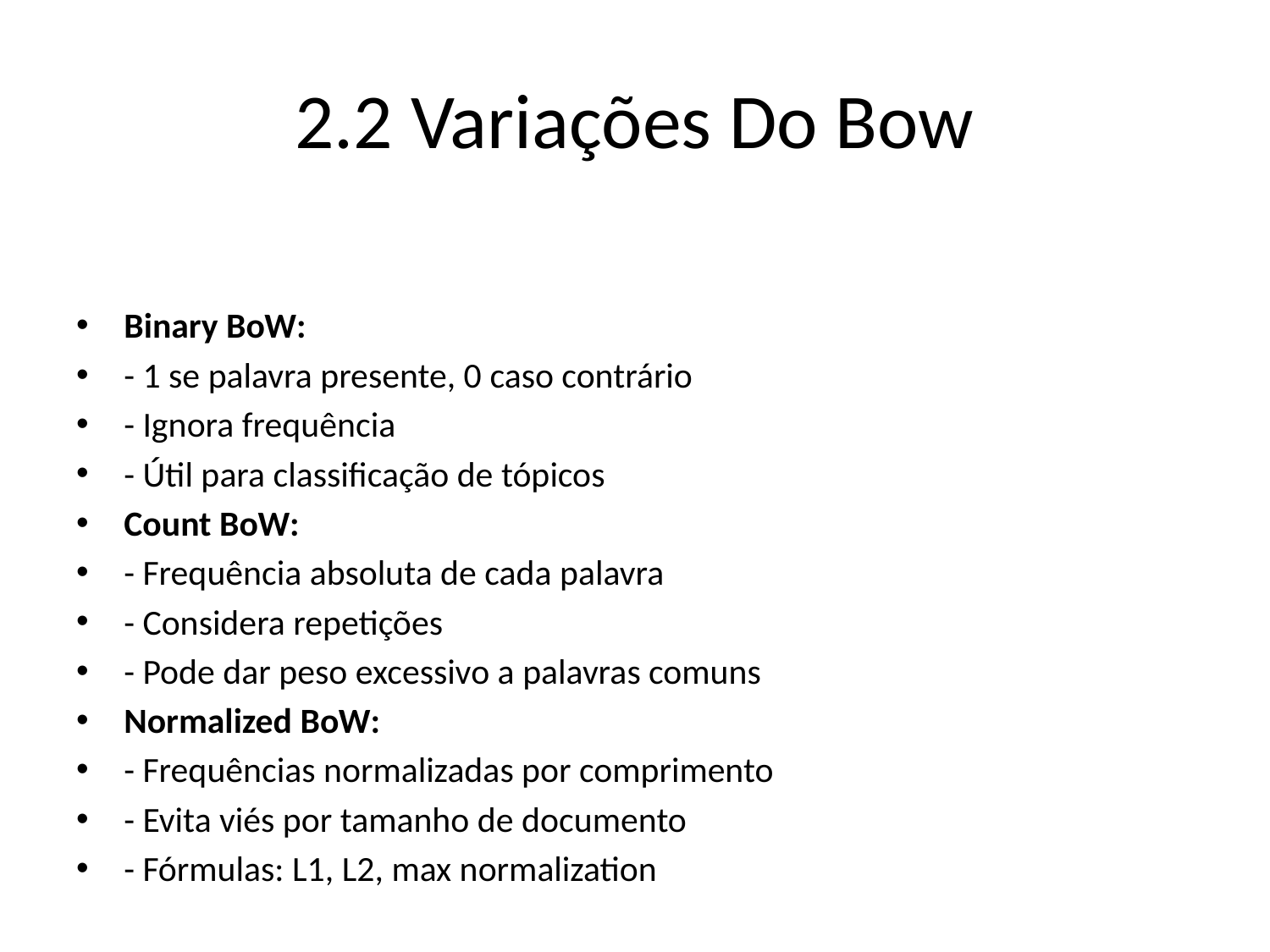

# 2.2 Variações Do Bow

Binary BoW:
- 1 se palavra presente, 0 caso contrário
- Ignora frequência
- Útil para classificação de tópicos
Count BoW:
- Frequência absoluta de cada palavra
- Considera repetições
- Pode dar peso excessivo a palavras comuns
Normalized BoW:
- Frequências normalizadas por comprimento
- Evita viés por tamanho de documento
- Fórmulas: L1, L2, max normalization